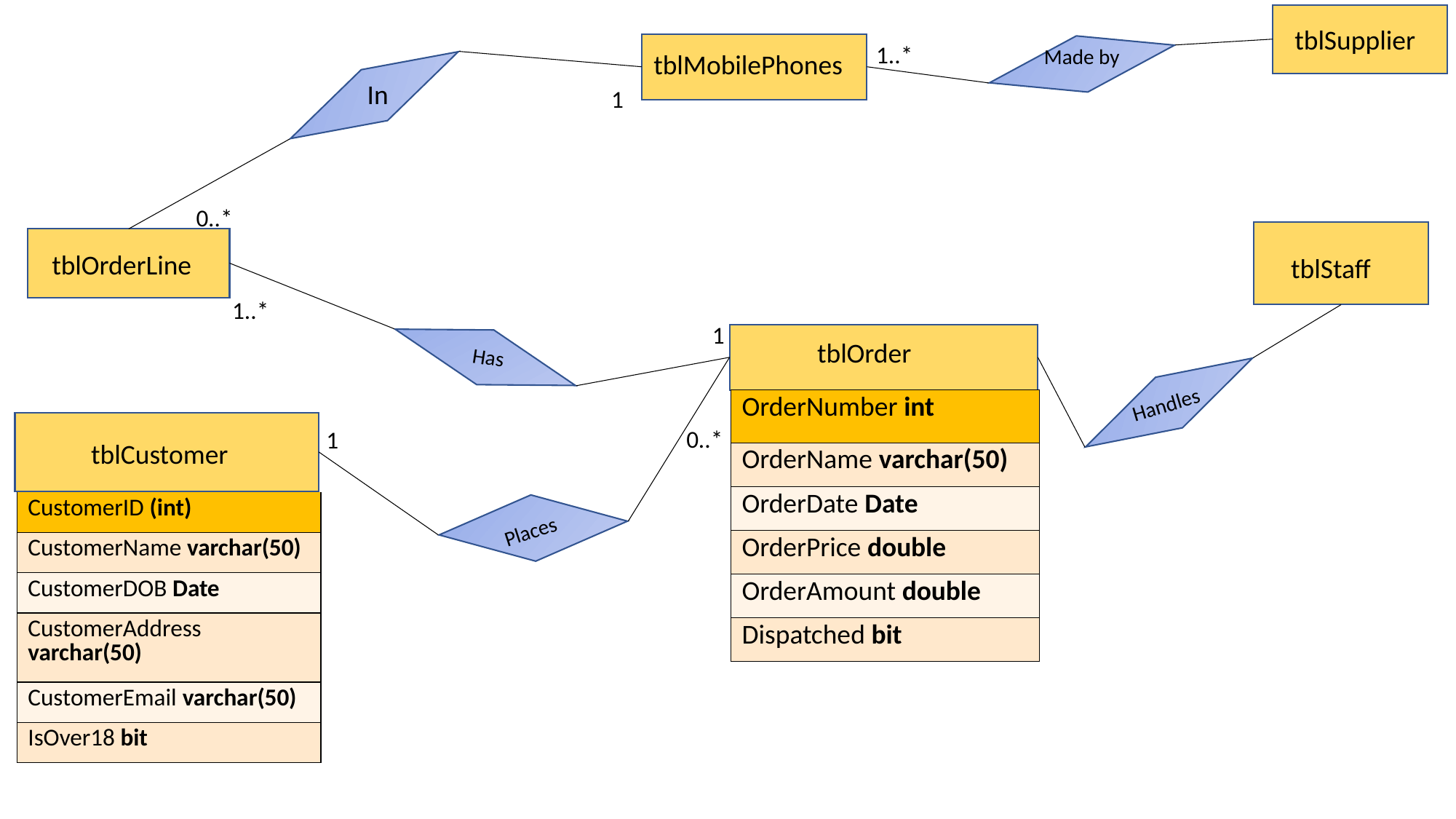

tblSupplier

1..*

Made by
tblMobilePhones

In
1
0..*

tblOrderLine
tblStaff
1..*
1

tblOrder
Has

Handles
| OrderNumber int |
| --- |
| OrderName varchar(50) |
| OrderDate Date |
| OrderPrice double |
| OrderAmount double |
| Dispatched bit |
tblOrder

0..*
1
tblCustomer
| CustomerID (int) |
| --- |
| CustomerName varchar(50) |
| CustomerDOB Date |
| CustomerAddress varchar(50) |
| CustomerEmail varchar(50) |
| IsOver18 bit |

Places